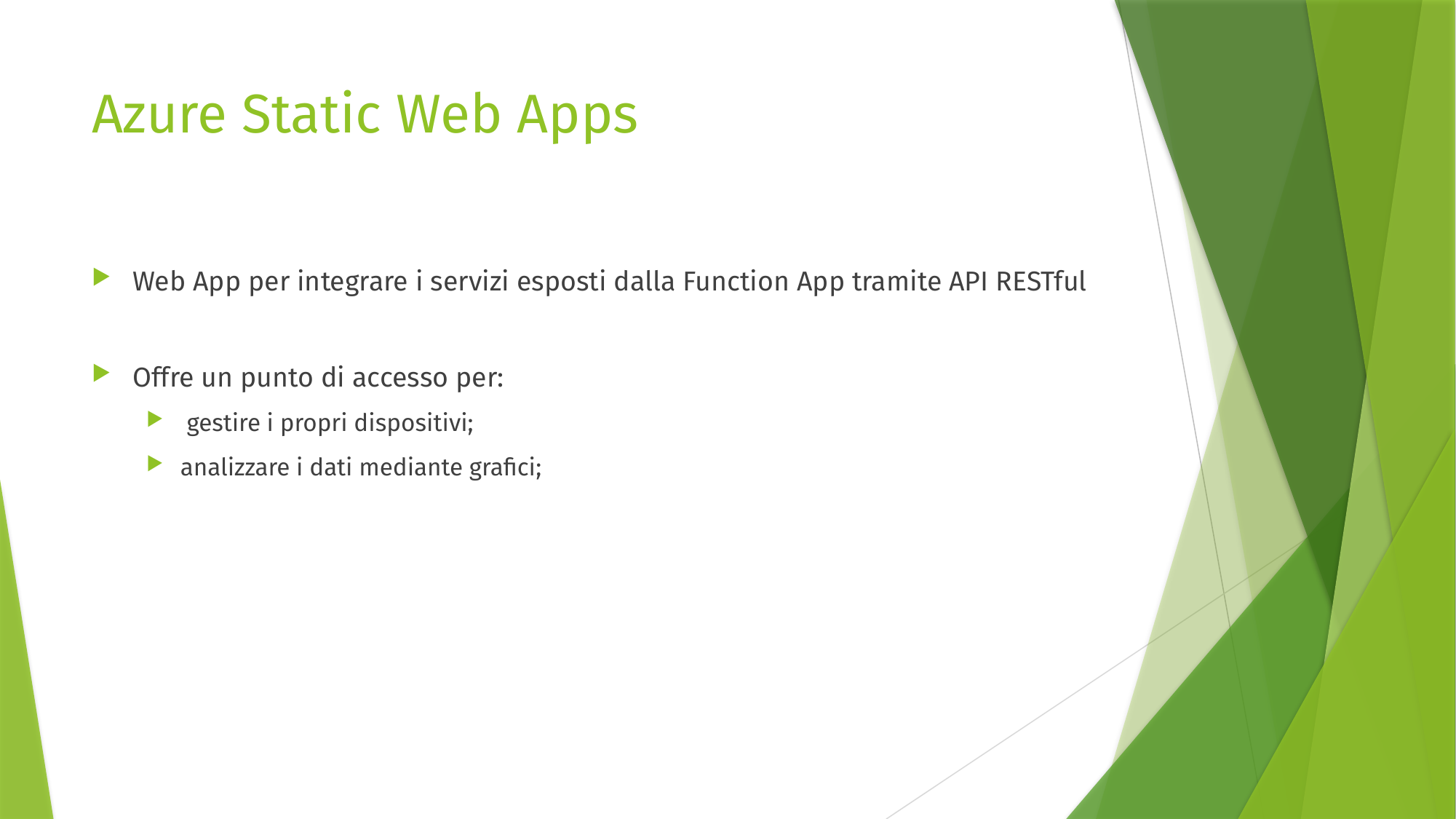

# Azure Static Web Apps
Web App per integrare i servizi esposti dalla Function App tramite API RESTful

Offre un punto di accesso per:
 gestire i propri dispositivi;
analizzare i dati mediante grafici;